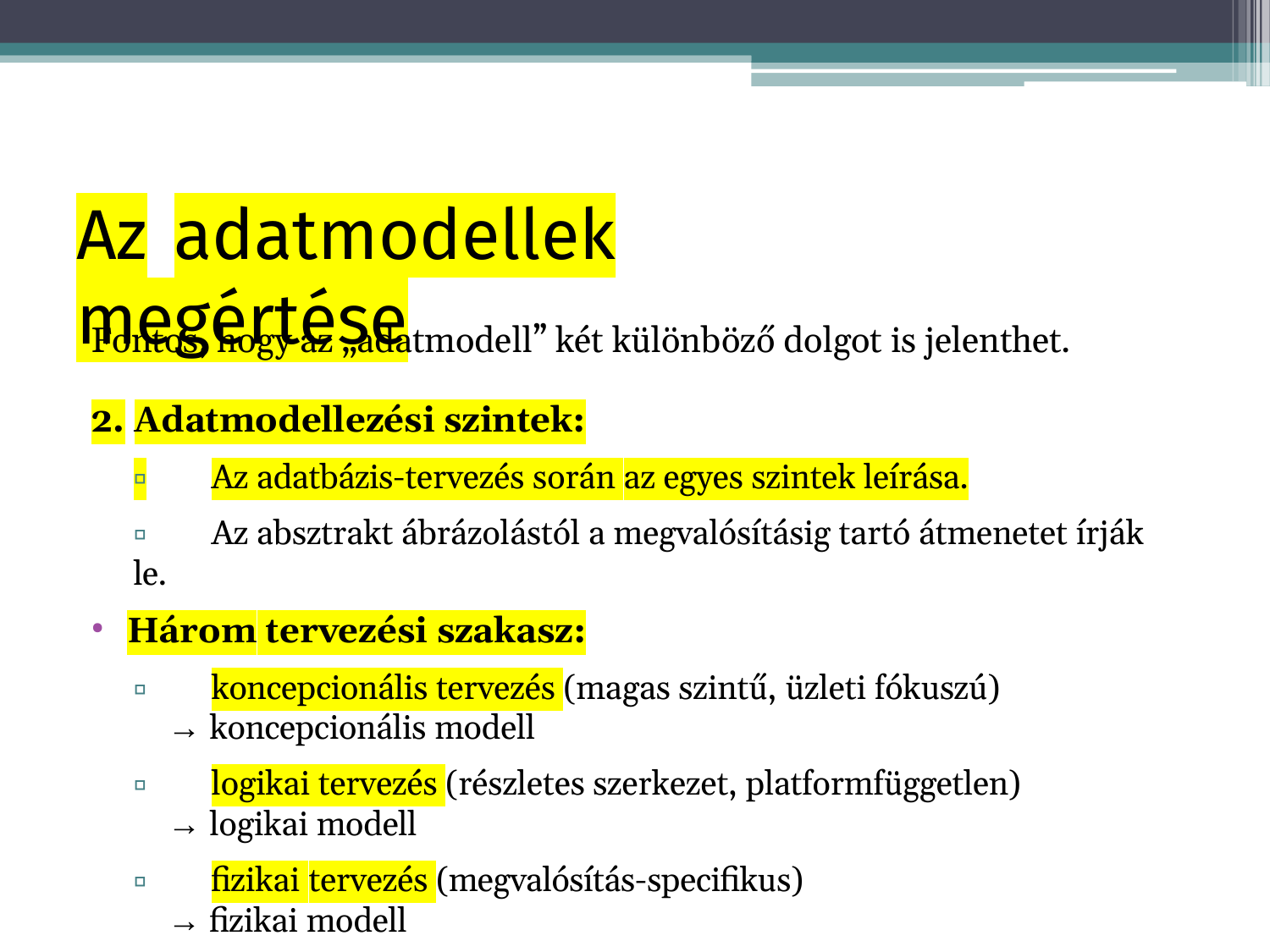

# Az	adatmodellek megértése
Fontos, hogy az „adatmodell” két különböző dolgot is jelenthet.
Adatmodellezési szintek:
▫	Az adatbázis-tervezés során az egyes szintek leírása.
▫	Az absztrakt ábrázolástól a megvalósításig tartó átmenetet írják le.
Három tervezési szakasz:
▫	koncepcionális tervezés (magas szintű, üzleti fókuszú)
→ koncepcionális modell
▫	logikai tervezés (részletes szerkezet, platformfüggetlen)
→ logikai modell
▫	fizikai tervezés (megvalósítás-specifikus)
→ fizikai modell